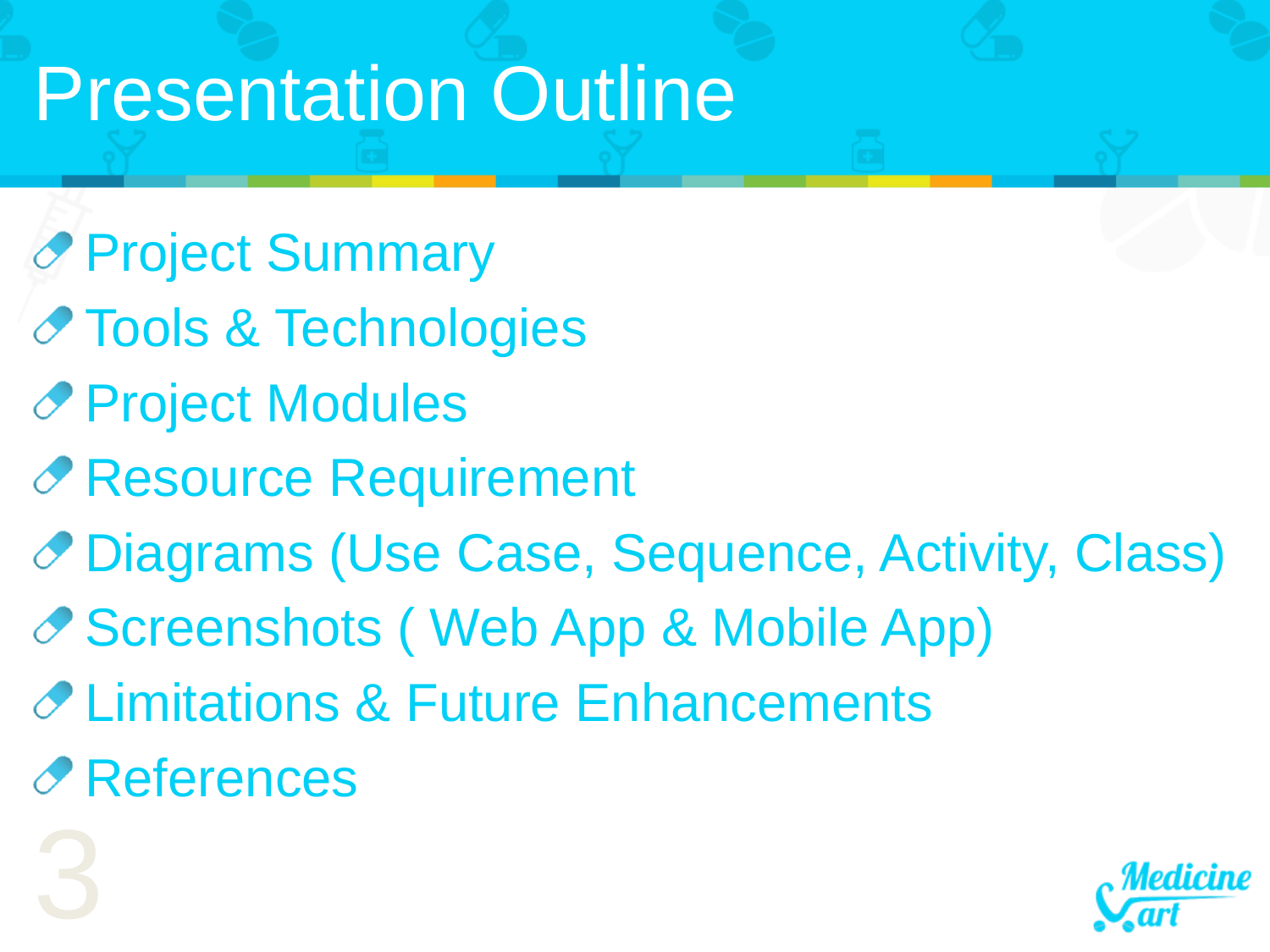

# Presentation Outline
 Project Summary
 Tools & Technologies
 Project Modules
 Resource Requirement
 Diagrams (Use Case, Sequence, Activity, Class)
 Screenshots ( Web App & Mobile App)
 Limitations & Future Enhancements
 References